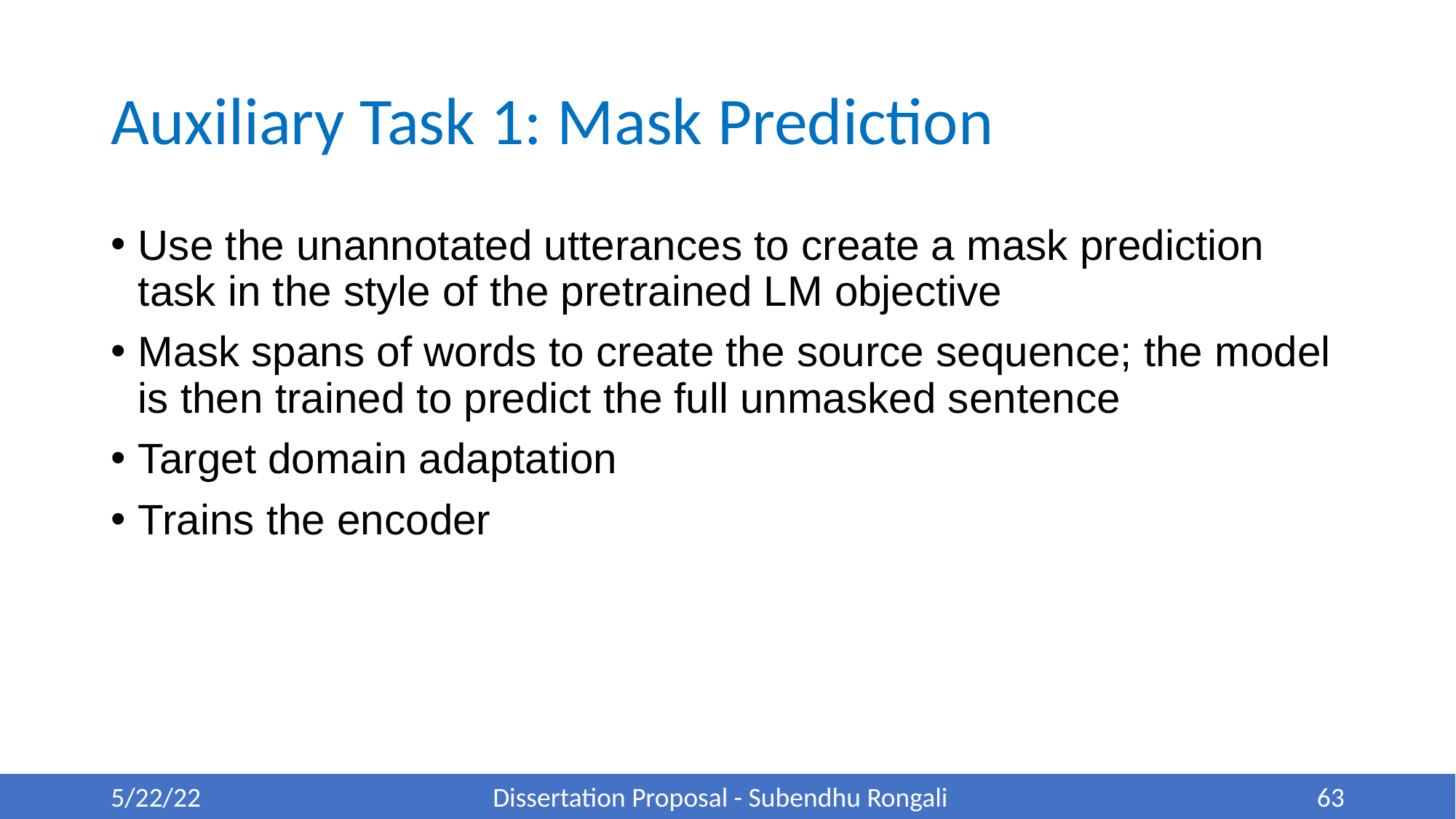

# Auxiliary Task 1: Mask Prediction
Use the unannotated utterances to create a mask prediction task in the style of the pretrained LM objective
Mask spans of words to create the source sequence; the model is then trained to predict the full unmasked sentence
Target domain adaptation
Trains the encoder

5/22/22
Dissertation Proposal - Subendhu Rongali
63